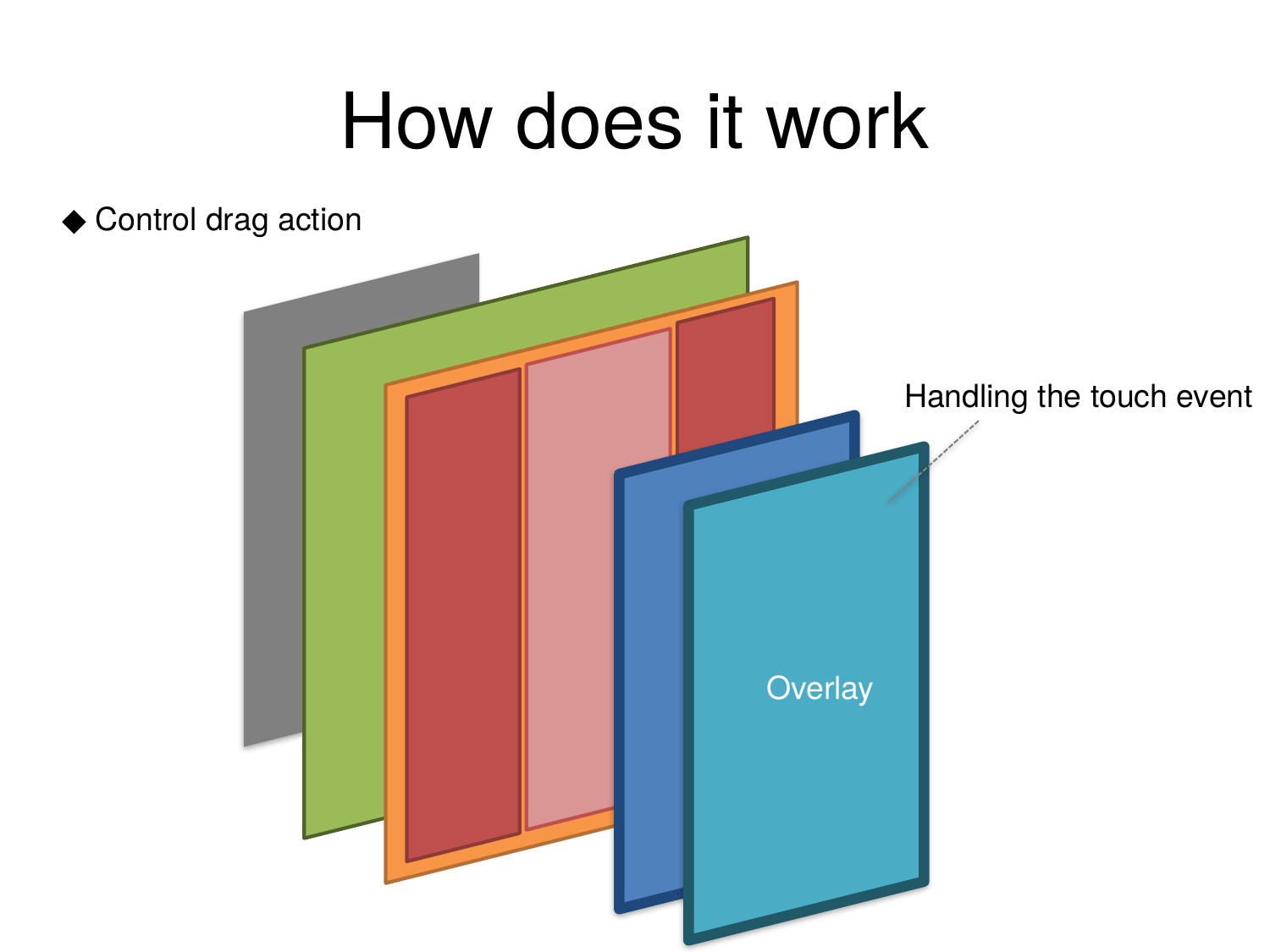

# How does it work
◆ Control drag action

Handling the touch event

Overlay